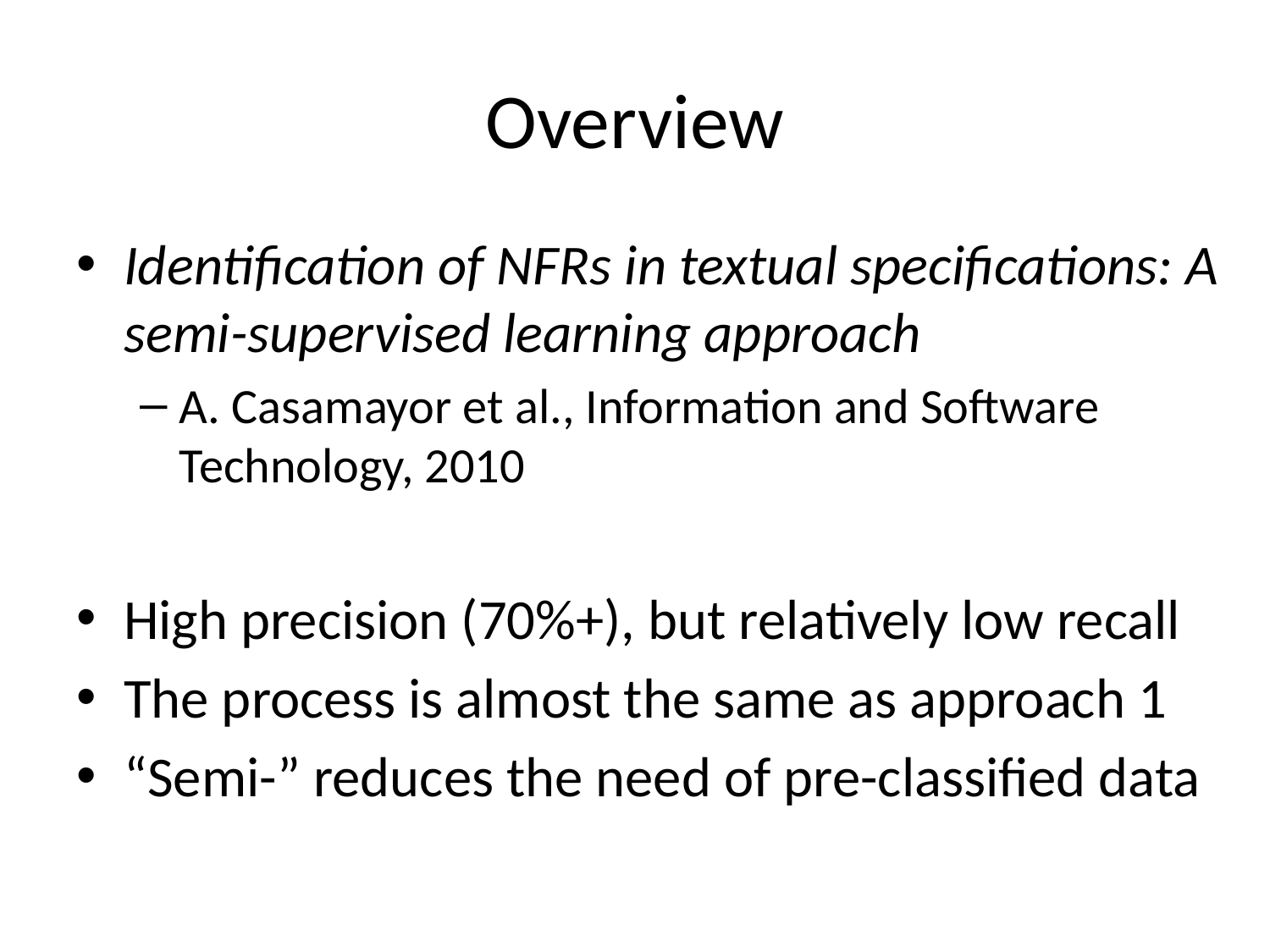

# Overview
Identification of NFRs in textual specifications: A semi-supervised learning approach
A. Casamayor et al., Information and Software Technology, 2010

High precision (70%+), but relatively low recall
The process is almost the same as approach 1
“Semi-” reduces the need of pre-classified data